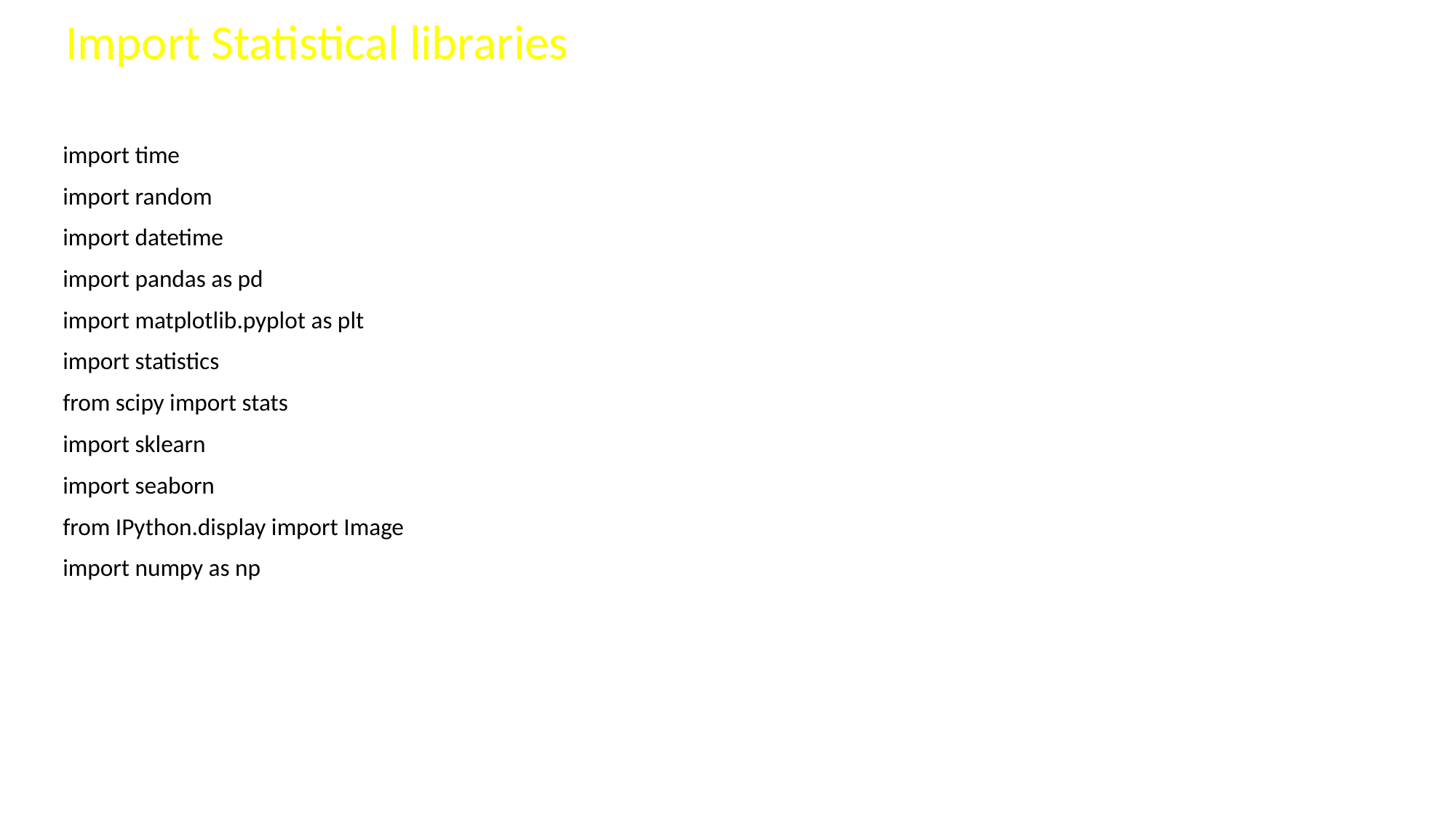

Import Statistical libraries
import time
import random
import datetime
import pandas as pd
import matplotlib.pyplot as plt
import statistics
from scipy import stats
import sklearn
import seaborn
from IPython.display import Image
import numpy as np